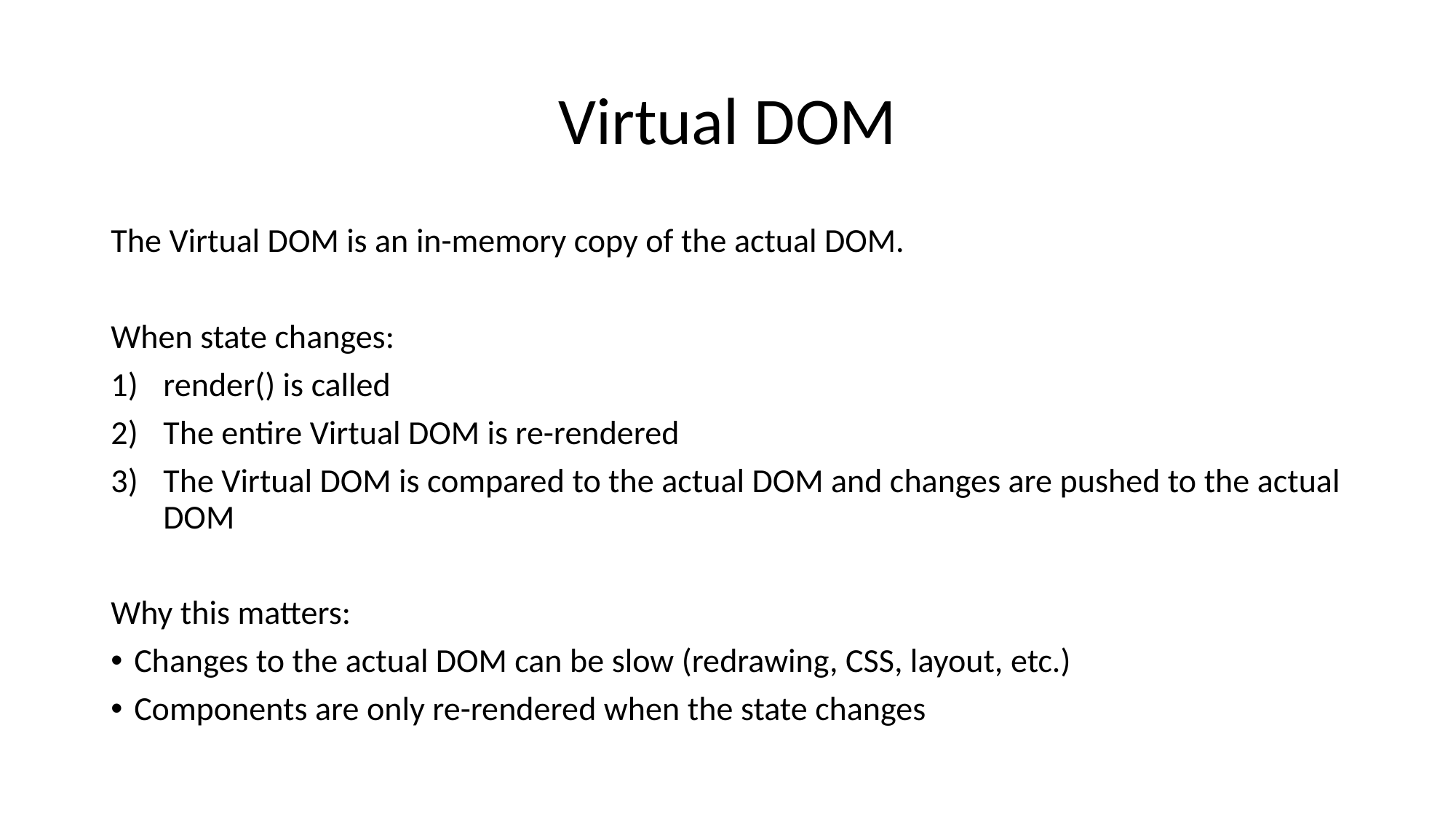

# Virtual DOM
The Virtual DOM is an in-memory copy of the actual DOM.

When state changes:
render() is called
The entire Virtual DOM is re-rendered
The Virtual DOM is compared to the actual DOM and changes are pushed to the actual DOM

Why this matters:
Changes to the actual DOM can be slow (redrawing, CSS, layout, etc.)
Components are only re-rendered when the state changes